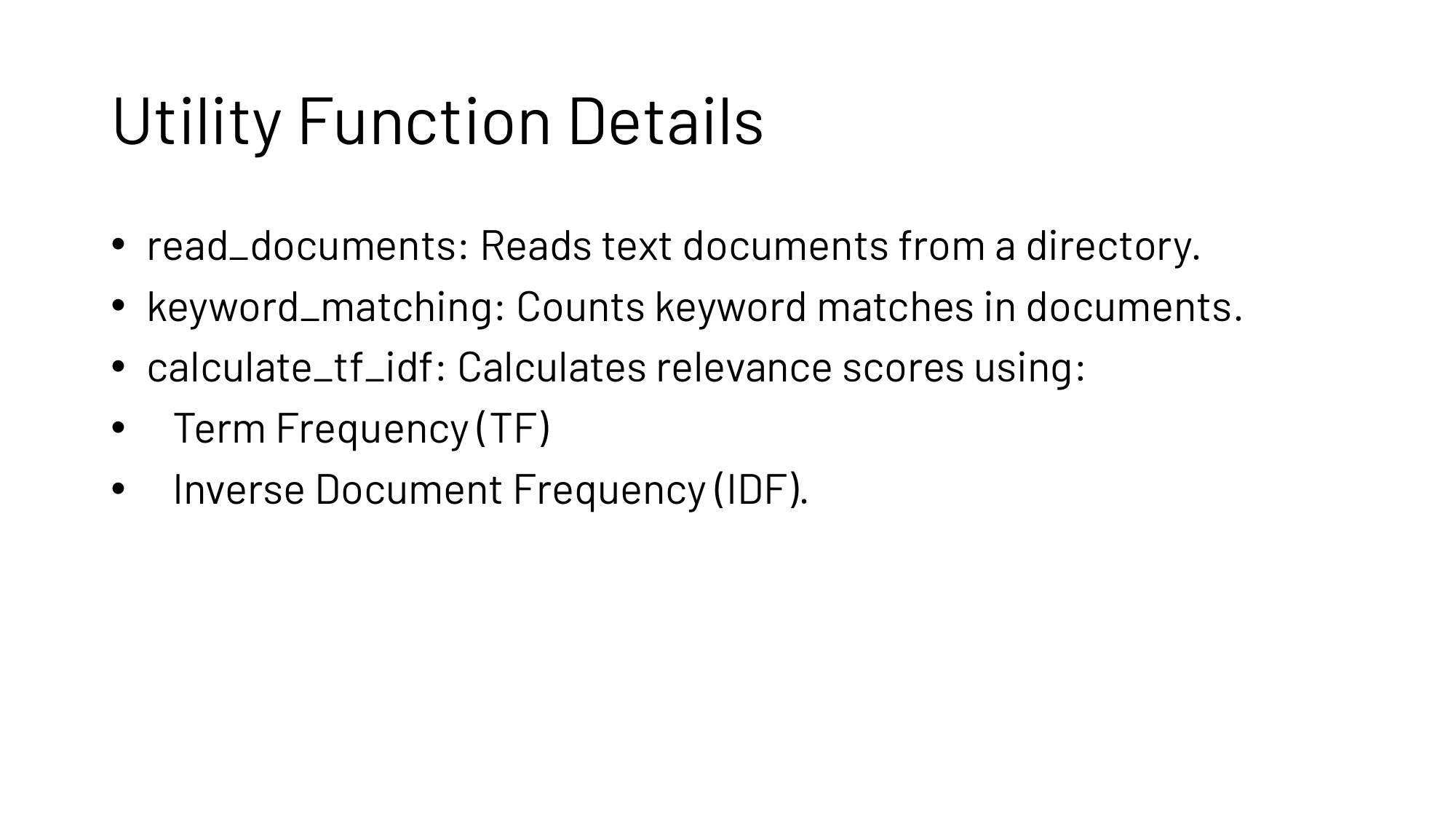

# Utility Function Details
 read_documents: Reads text documents from a directory.
 keyword_matching: Counts keyword matches in documents.
 calculate_tf_idf: Calculates relevance scores using:
    Term Frequency (TF)
    Inverse Document Frequency (IDF).